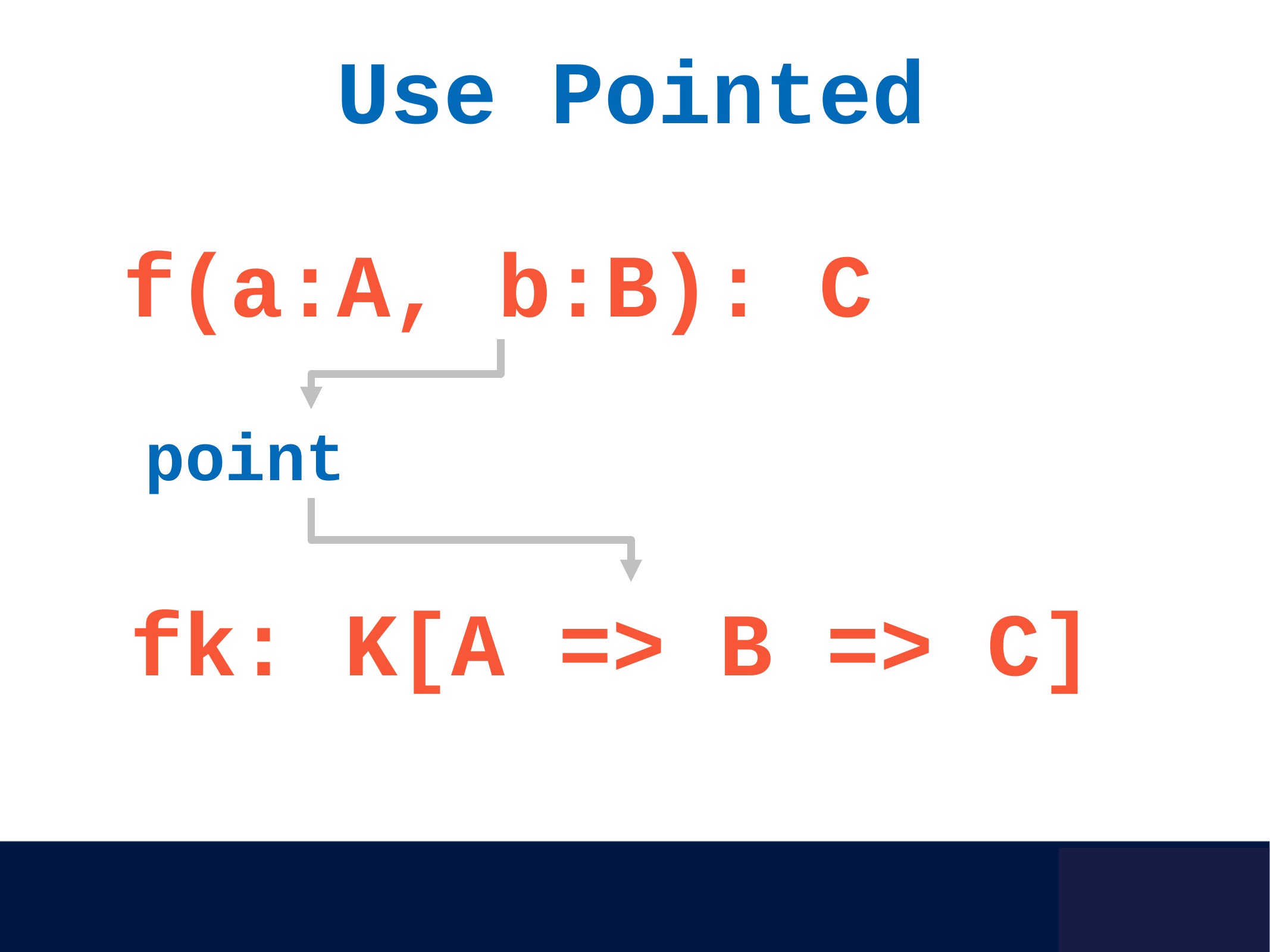

Use Pointed
f(a:A, b:B): C
point
fk: K[A => B => C]